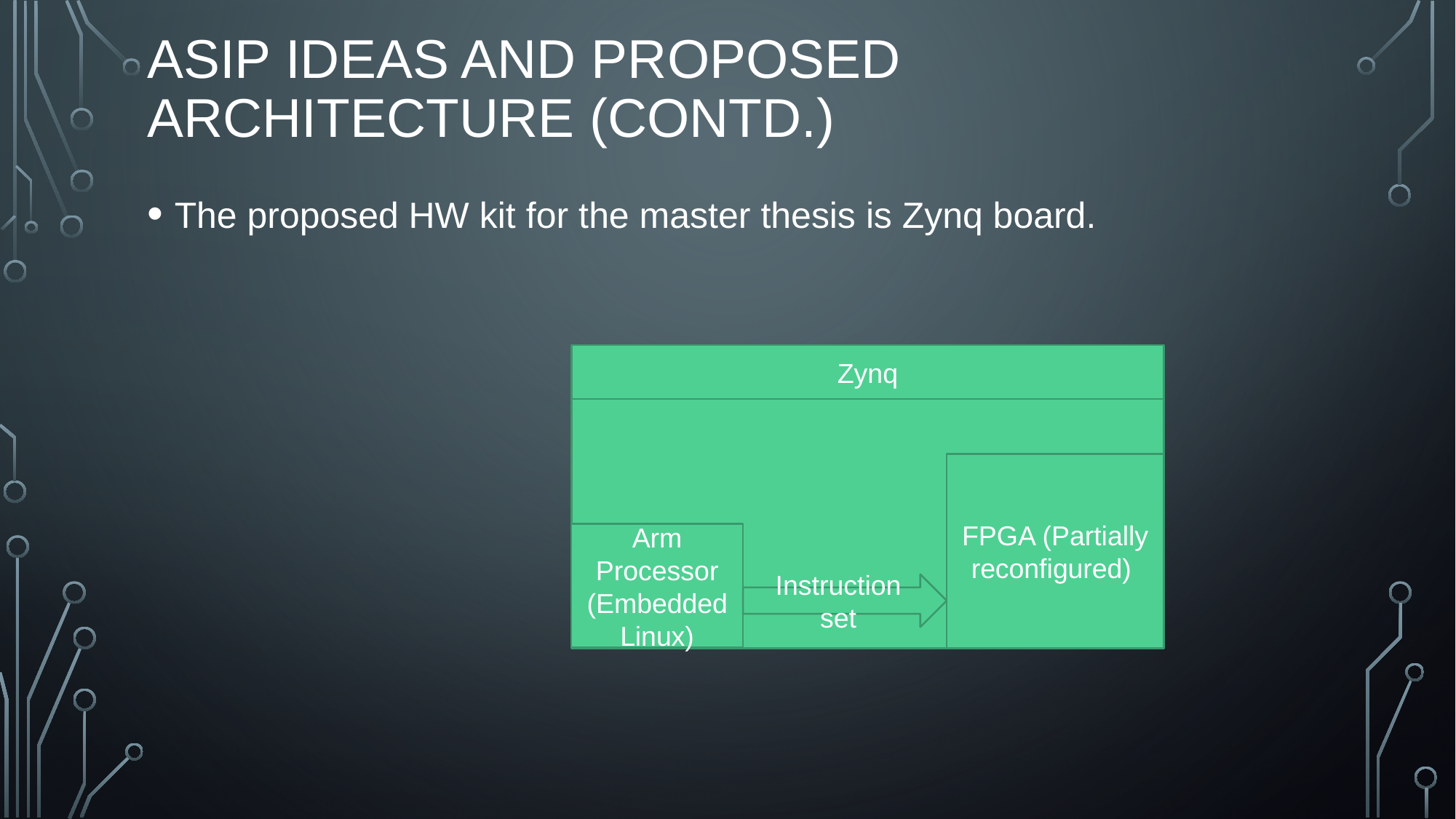

# ASIP Ideas and proposed architecture (Contd.)
The proposed HW kit for the master thesis is Zynq board.

Zynq

FPGA (Partially reconfigured)
Arm Processor (Embedded Linux)
Instruction set